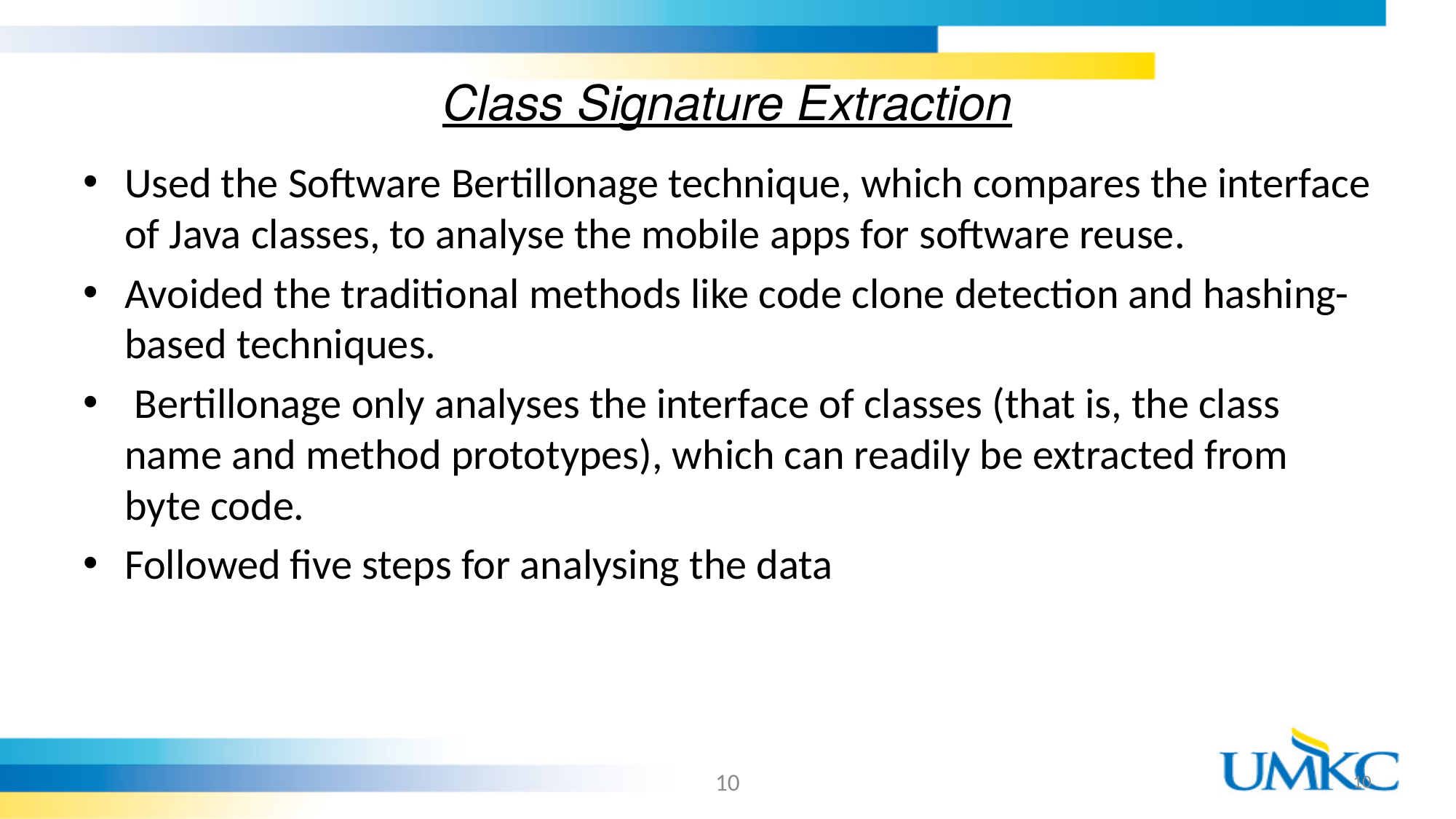

# Class Signature Extraction
Used the Software Bertillonage technique, which compares the interface of Java classes, to analyse the mobile apps for software reuse.
Avoided the traditional methods like code clone detection and hashing-based techniques.
 Bertillonage only analyses the interface of classes (that is, the class name and method prototypes), which can readily be extracted from byte code.
Followed five steps for analysing the data
10
10